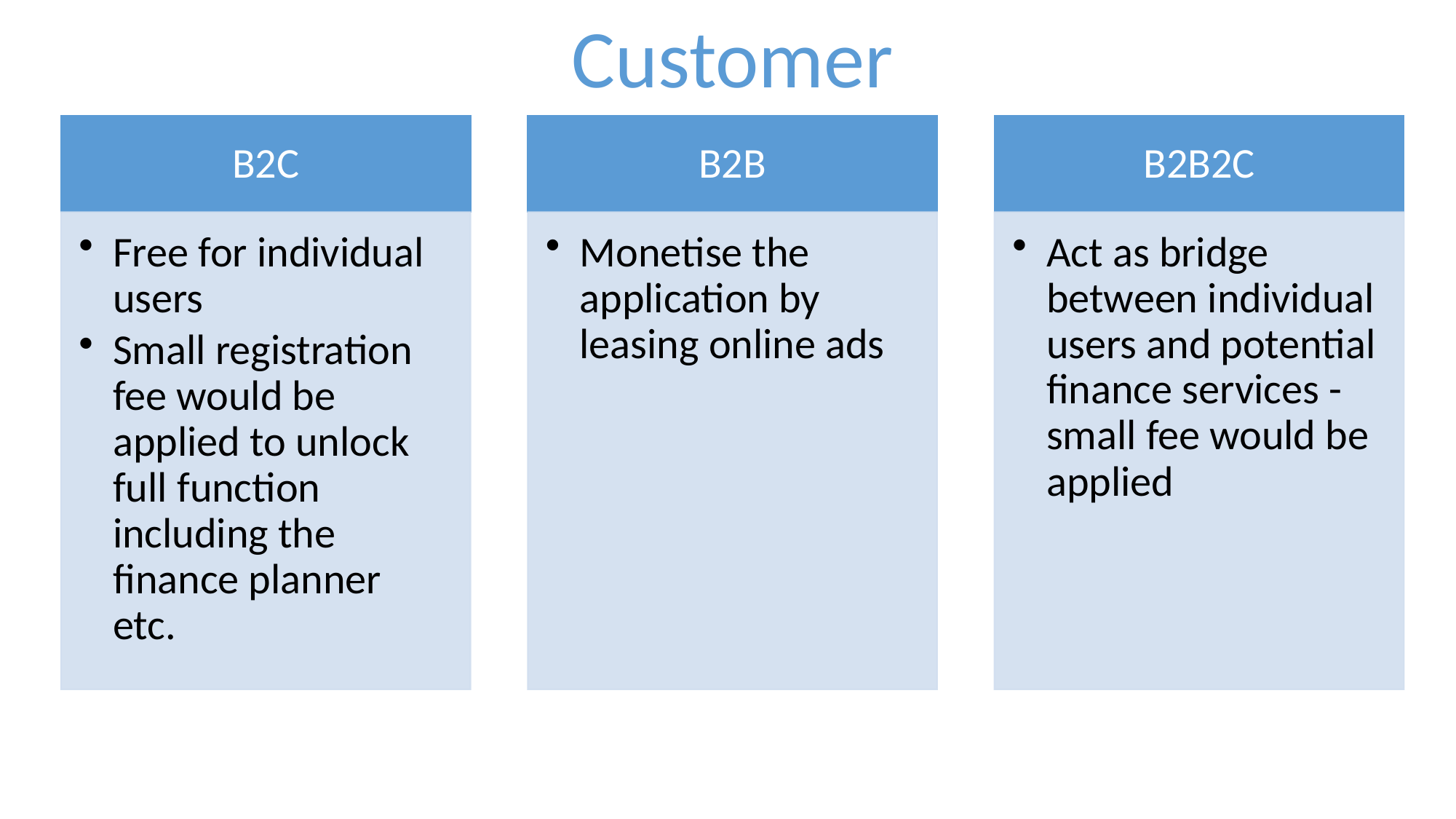

Customer
B2C
Free for individual users
Small registration fee would be applied to unlock full function including the finance planner etc.
B2B
Monetise the application by leasing online ads
B2B2C
Act as bridge between individual users and potential finance services - small fee would be applied